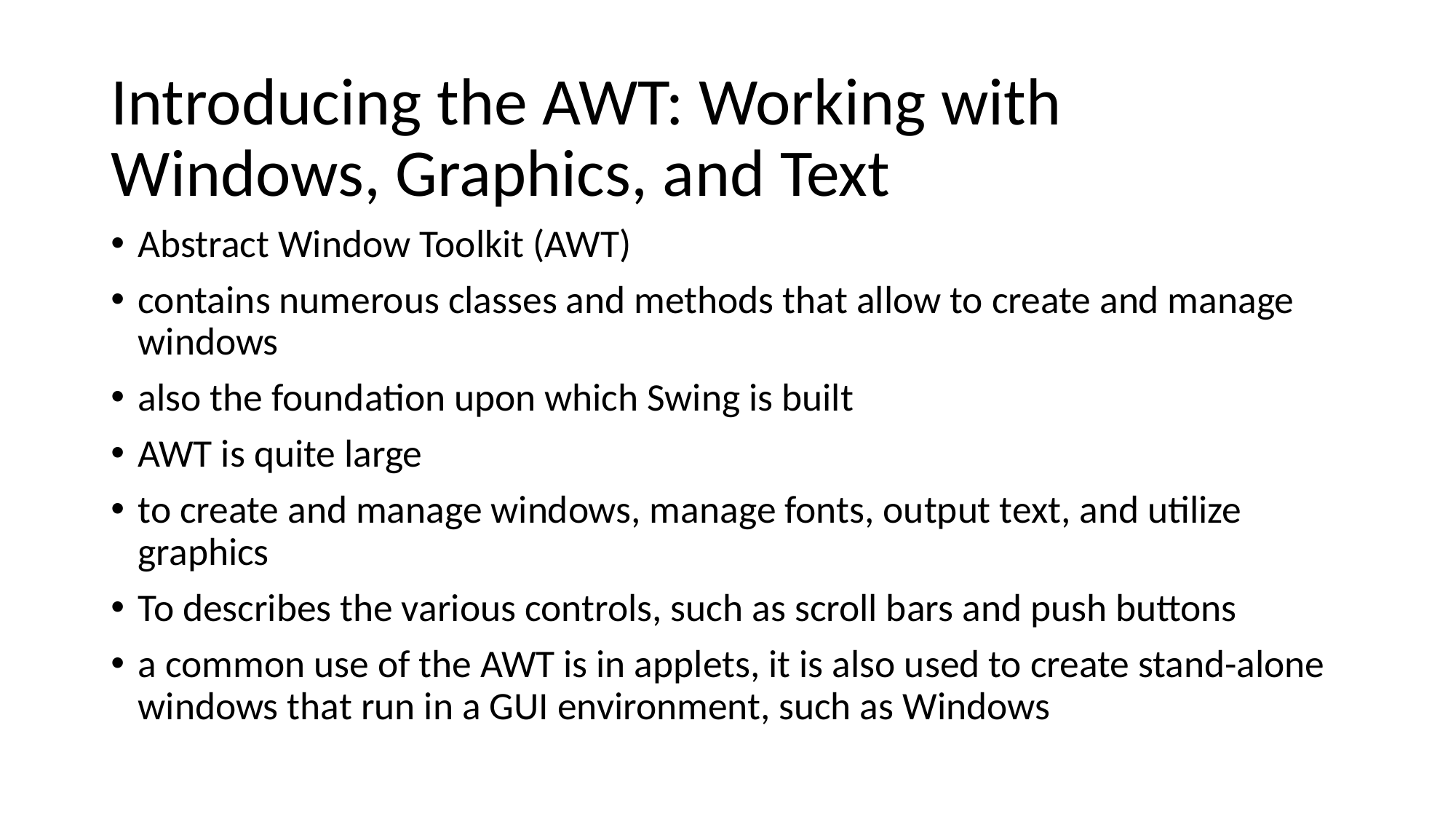

# Introducing the AWT: Working with Windows, Graphics, and Text
Abstract Window Toolkit (AWT)
contains numerous classes and methods that allow to create and manage windows
also the foundation upon which Swing is built
AWT is quite large
to create and manage windows, manage fonts, output text, and utilize graphics
To describes the various controls, such as scroll bars and push buttons
a common use of the AWT is in applets, it is also used to create stand-alone windows that run in a GUI environment, such as Windows